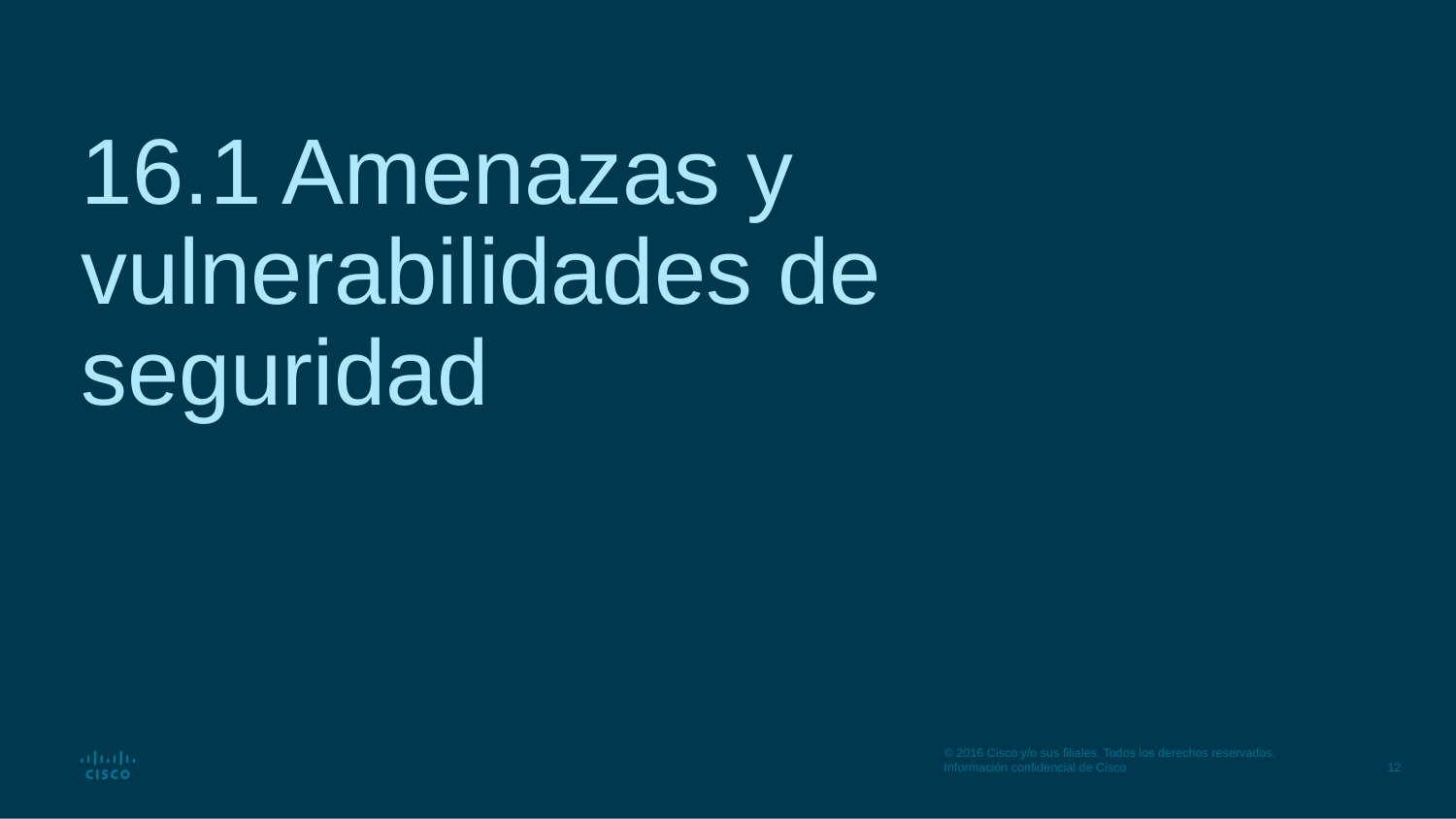

# 16.1 Amenazas y vulnerabilidades de seguridad